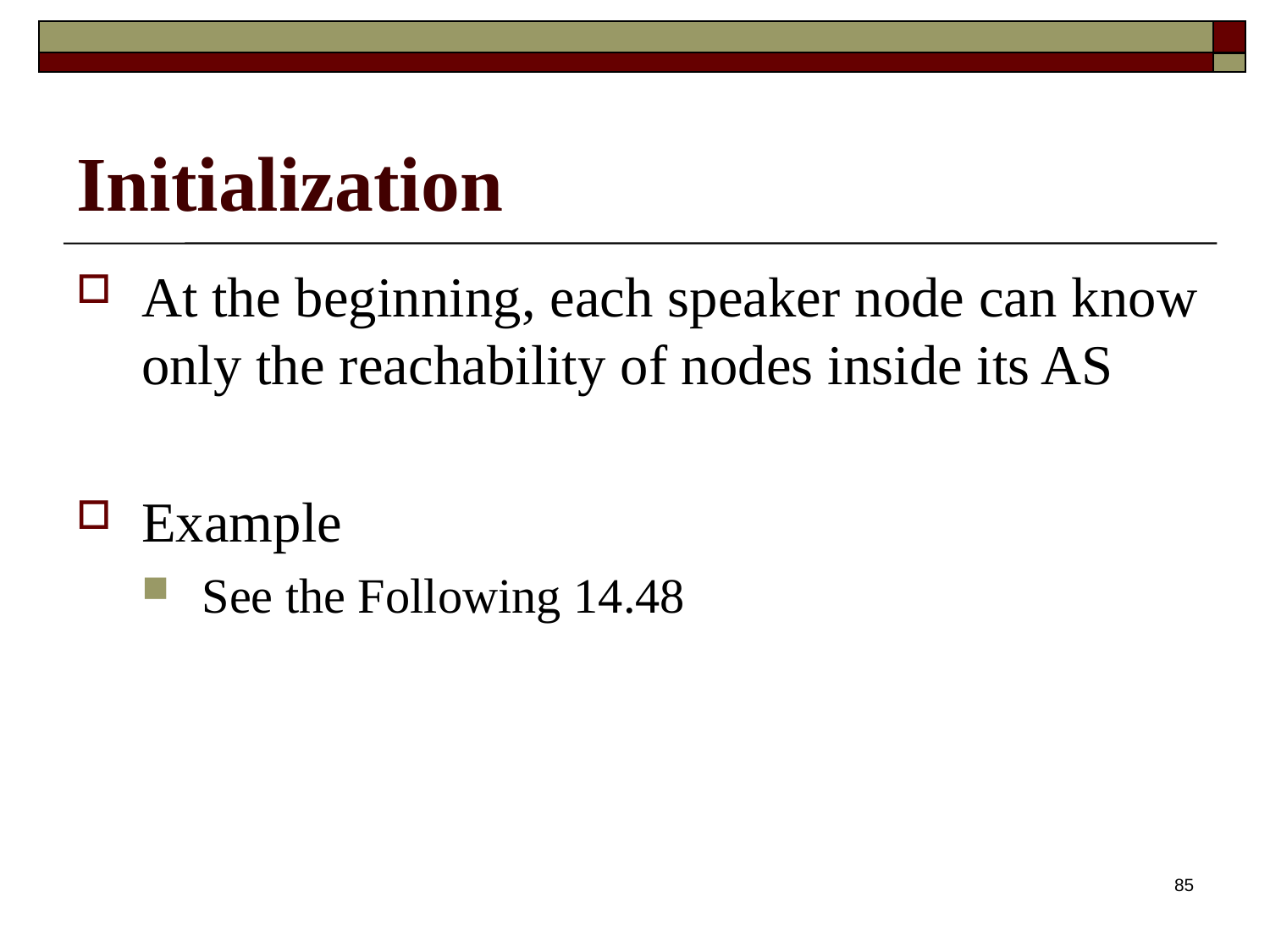

# Initialization
At the beginning, each speaker node can know only the reachability of nodes inside its AS

Example
See the Following 14.48
85